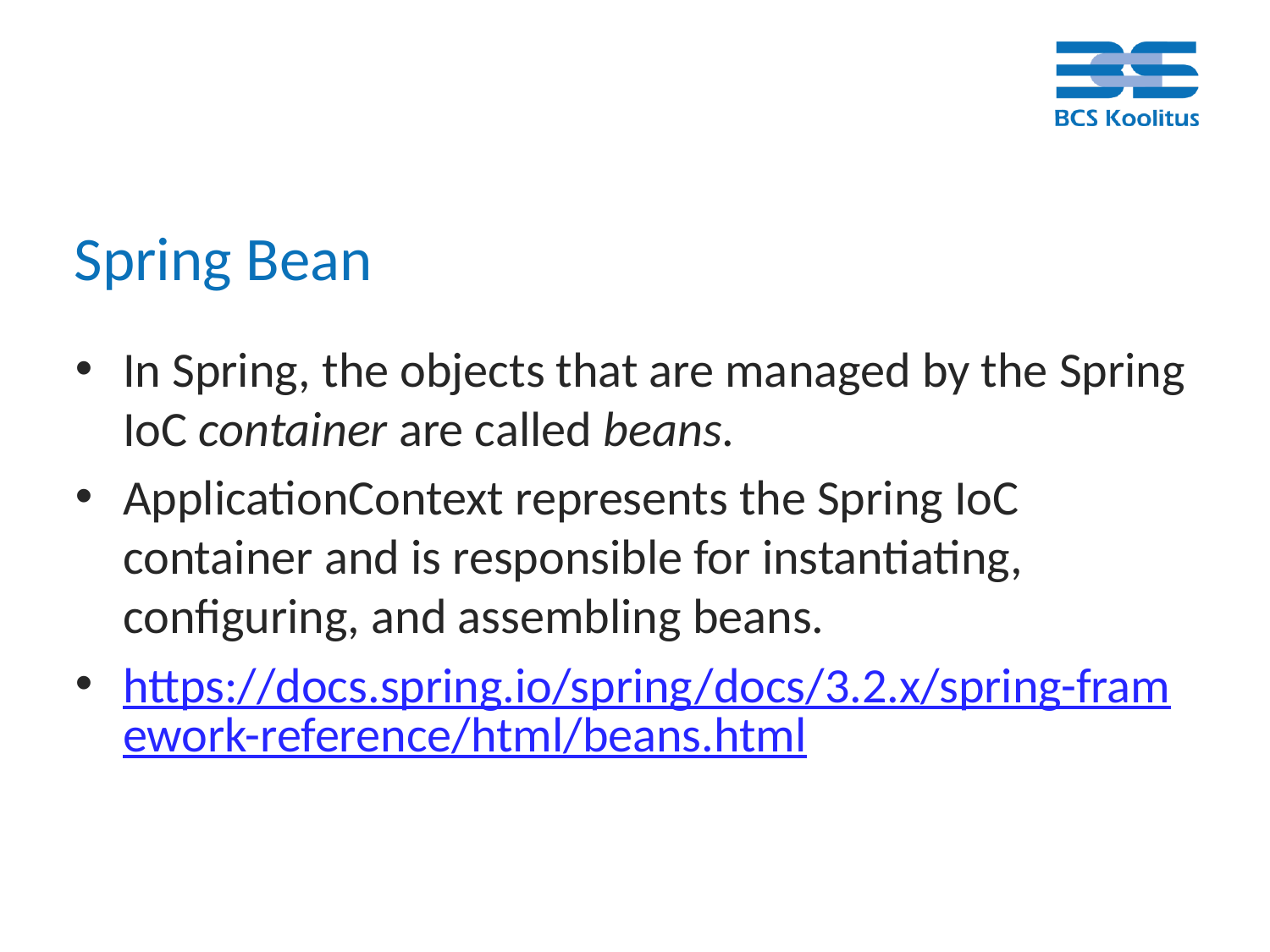

# Spring Bean
In Spring, the objects that are managed by the Spring IoC container are called beans.
ApplicationContext represents the Spring IoC container and is responsible for instantiating, configuring, and assembling beans.
https://docs.spring.io/spring/docs/3.2.x/spring-framework-reference/html/beans.html